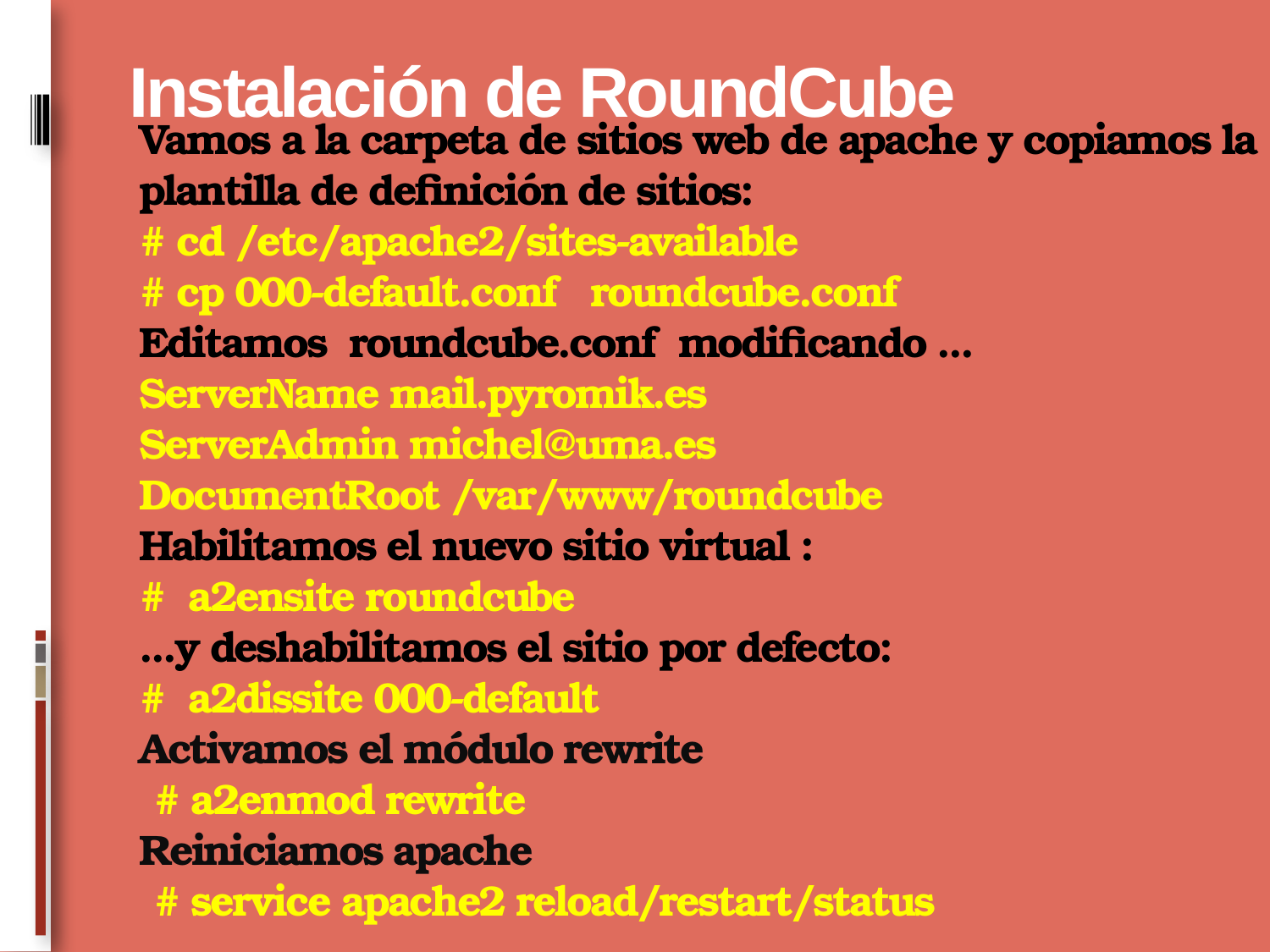

# Instalación de RoundCube
Vamos a la carpeta de sitios web de apache y copiamos la plantilla de definición de sitios:
# cd /etc/apache2/sites-available
# cp 000-default.conf   roundcube.conf
Editamos  roundcube.conf  modificando ...
ServerName mail.pyromik.es
ServerAdmin michel@uma.es
DocumentRoot /var/www/roundcube
Habilitamos el nuevo sitio virtual :
#  a2ensite roundcube
...y deshabilitamos el sitio por defecto:
#  a2dissite 000-default
Activamos el módulo rewrite
 # a2enmod rewrite
Reiniciamos apache
 # service apache2 reload/restart/status